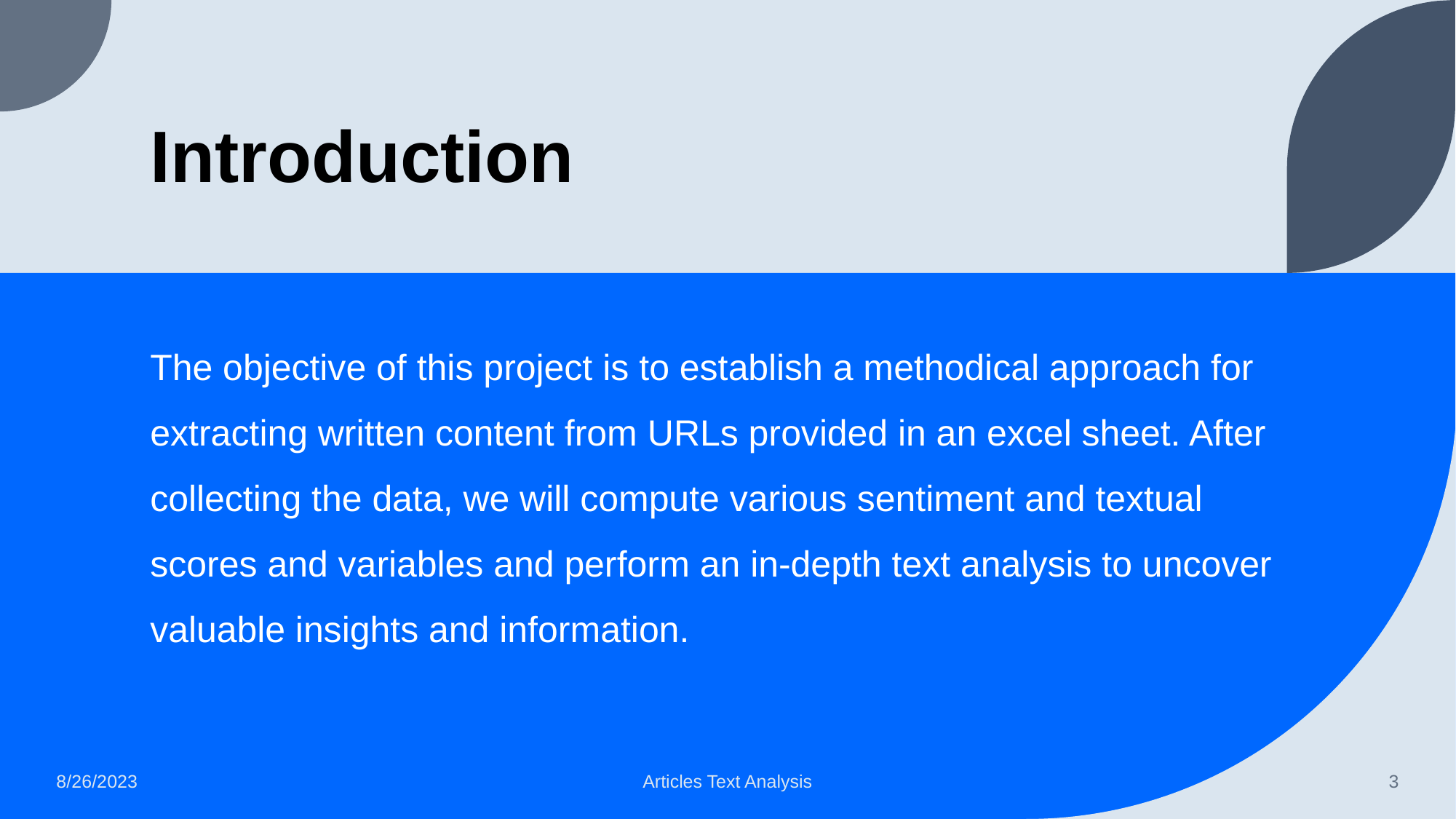

# Introduction
The objective of this project is to establish a methodical approach for extracting written content from URLs provided in an excel sheet. After collecting the data, we will compute various sentiment and textual scores and variables and perform an in-depth text analysis to uncover valuable insights and information.
8/26/2023
Articles Text Analysis
3